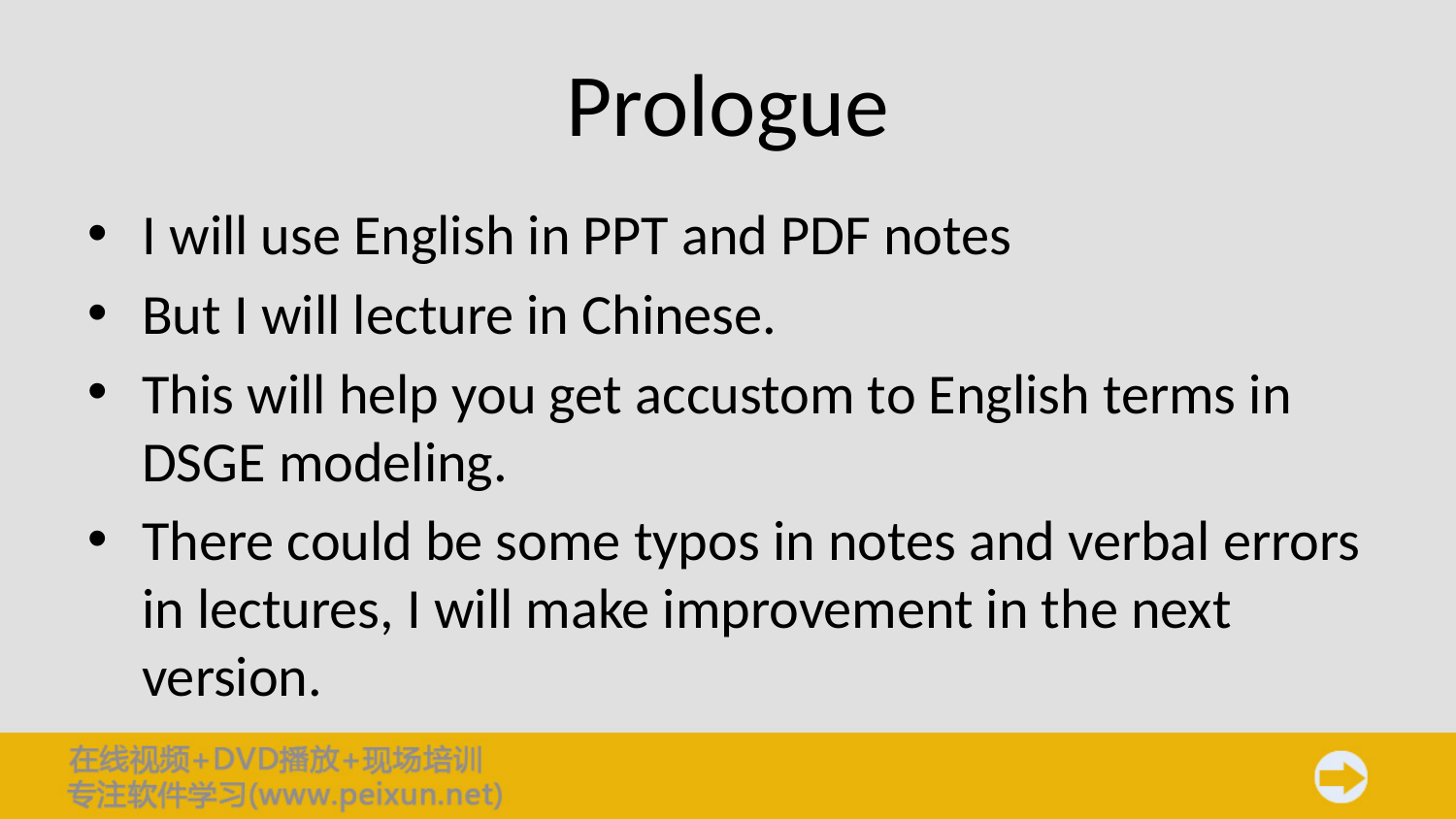

# Prologue
I will use English in PPT and PDF notes
But I will lecture in Chinese.
This will help you get accustom to English terms in DSGE modeling.
There could be some typos in notes and verbal errors in lectures, I will make improvement in the next version.